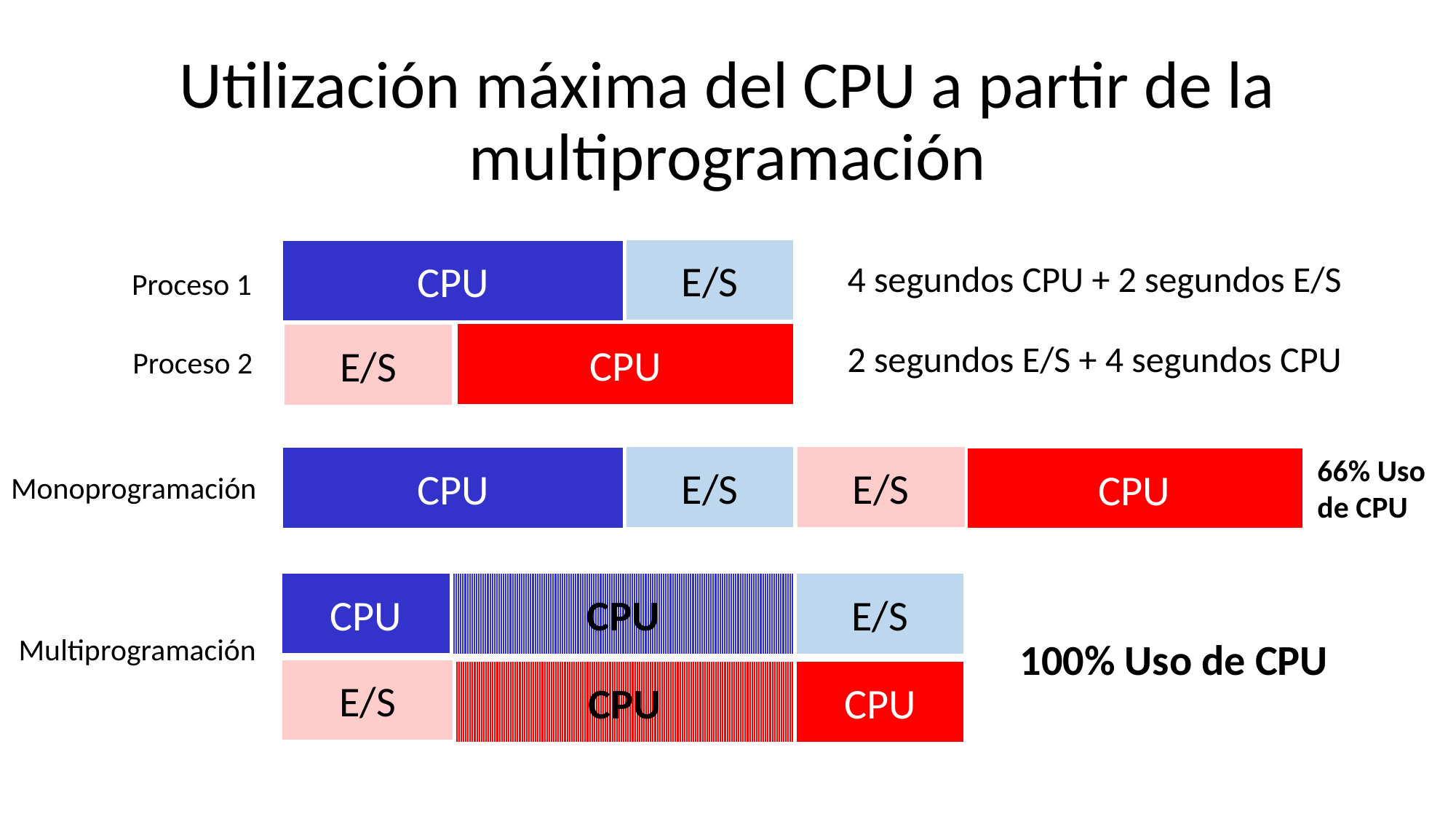

# Utilización máxima del CPU a partir de la multiprogramación
E/S
CPU
4 segundos CPU + 2 segundos E/S
Proceso 1
CPU
E/S
2 segundos E/S + 4 segundos CPU
Proceso 2
E/S
E/S
CPU
66% Uso de CPU
CPU
Monoprogramación
CPU
CPU
E/S
Multiprogramación
100% Uso de CPU
E/S
CPU
CPU